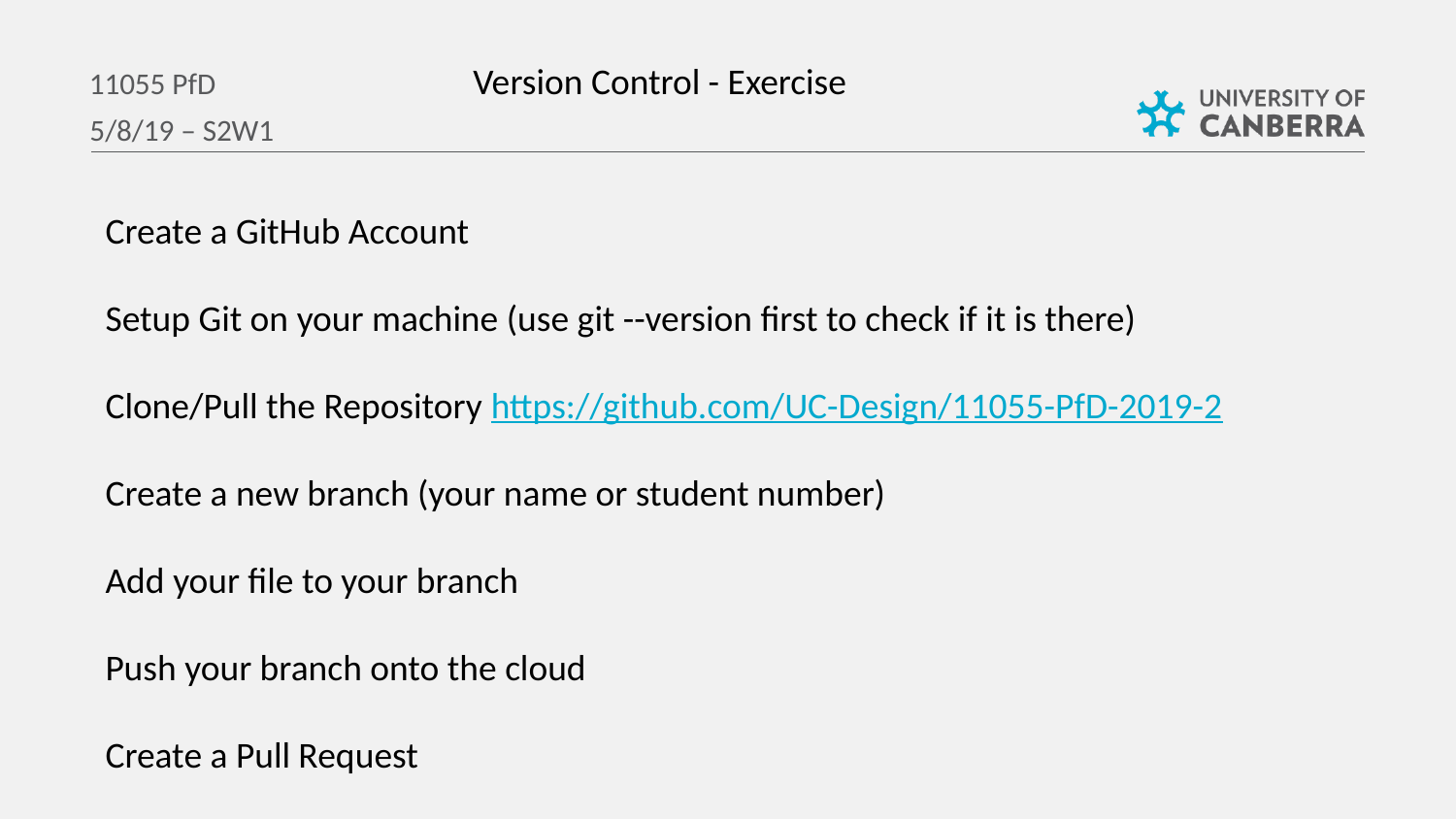

Version Control - Exercise
11055 PfD
5/8/19 – S2W1
Create a GitHub Account

Setup Git on your machine (use git --version first to check if it is there)

Clone/Pull the Repository https://github.com/UC-Design/11055-PfD-2019-2

Create a new branch (your name or student number)

Add your file to your branch

Push your branch onto the cloud

Create a Pull Request